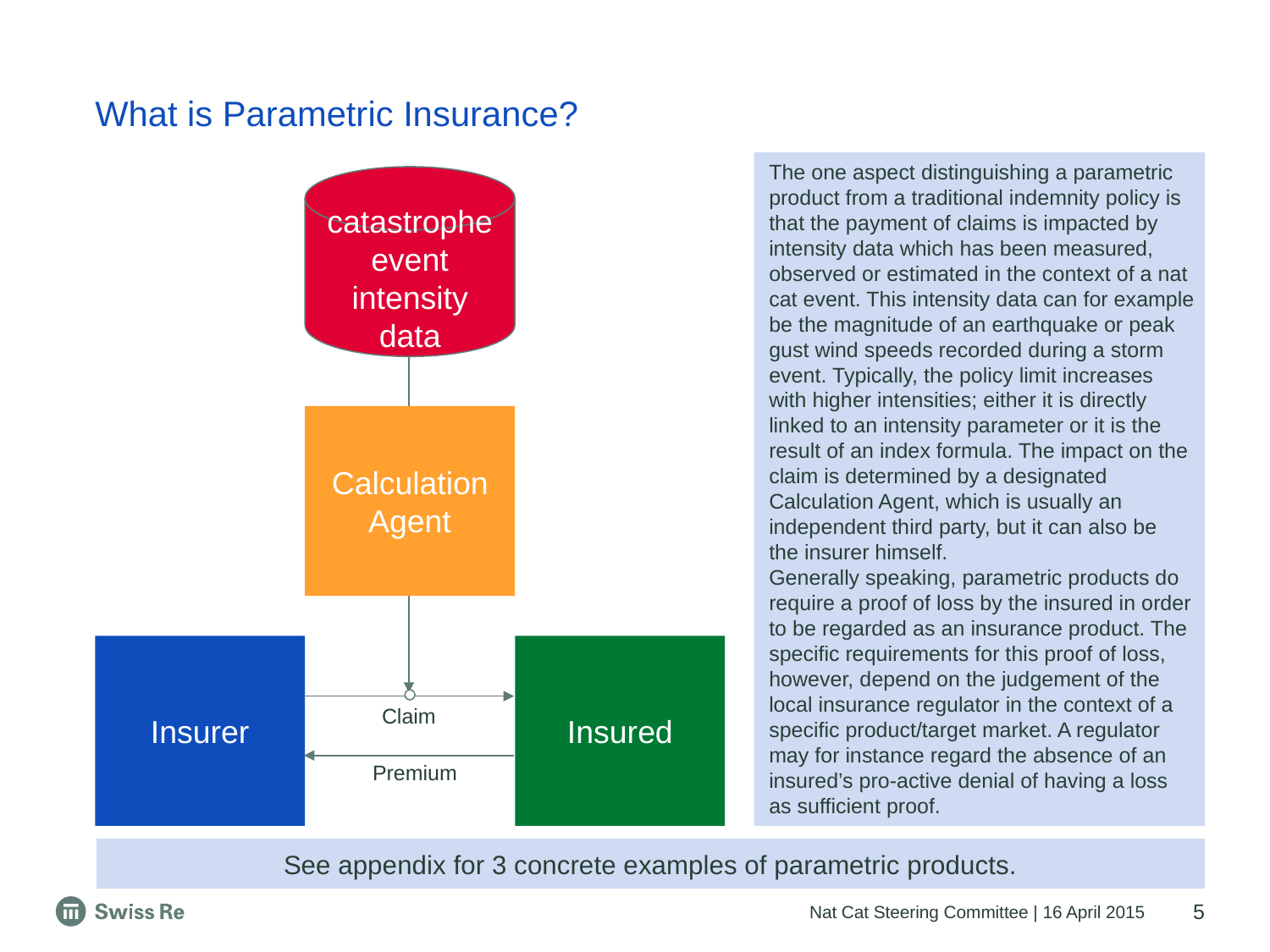

# What is Parametric Insurance?

The one aspect distinguishing a parametric product from a traditional indemnity policy is that the payment of claims is impacted by intensity data which has been measured, observed or estimated in the context of a nat cat event. This intensity data can for example be the magnitude of an earthquake or peak gust wind speeds recorded during a storm event. Typically, the policy limit increases with higher intensities; either it is directly linked to an intensity parameter or it is the result of an index formula. The impact on the claim is determined by a designated Calculation Agent, which is usually an independent third party, but it can also be
the insurer himself.
Generally speaking, parametric products do require a proof of loss by the insured in order to be regarded as an insurance product. The specific requirements for this proof of loss, however, depend on the judgement of the local insurance regulator in the context of a specific product/target market. A regulator may for instance regard the absence of an insured’s pro-active denial of having a loss as sufficient proof.
catastrophe event intensity data
Calculation
Agent
Insurer
Insured

Claim
Premium
See appendix for 3 concrete examples of parametric products.
5